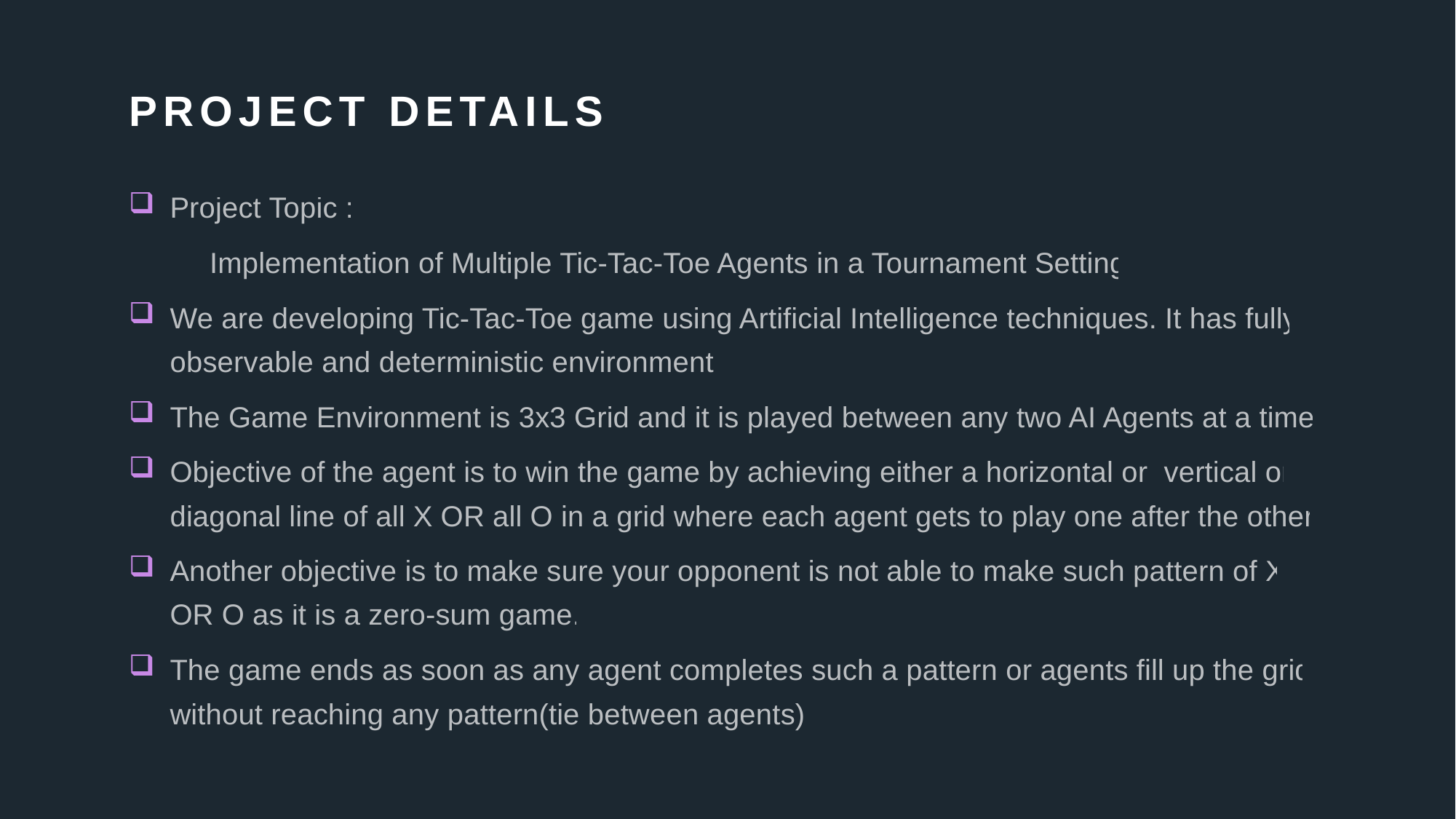

# Project Details
Project Topic :
	Implementation of Multiple Tic-Tac-Toe Agents in a Tournament Setting
We are developing Tic-Tac-Toe game using Artificial Intelligence techniques. It has fully observable and deterministic environment .
The Game Environment is 3x3 Grid and it is played between any two AI Agents at a time.
Objective of the agent is to win the game by achieving either a horizontal or  vertical or diagonal line of all X OR all O in a grid where each agent gets to play one after the other.
Another objective is to make sure your opponent is not able to make such pattern of X OR O as it is a zero-sum game.
The game ends as soon as any agent completes such a pattern or agents fill up the grid without reaching any pattern(tie between agents).